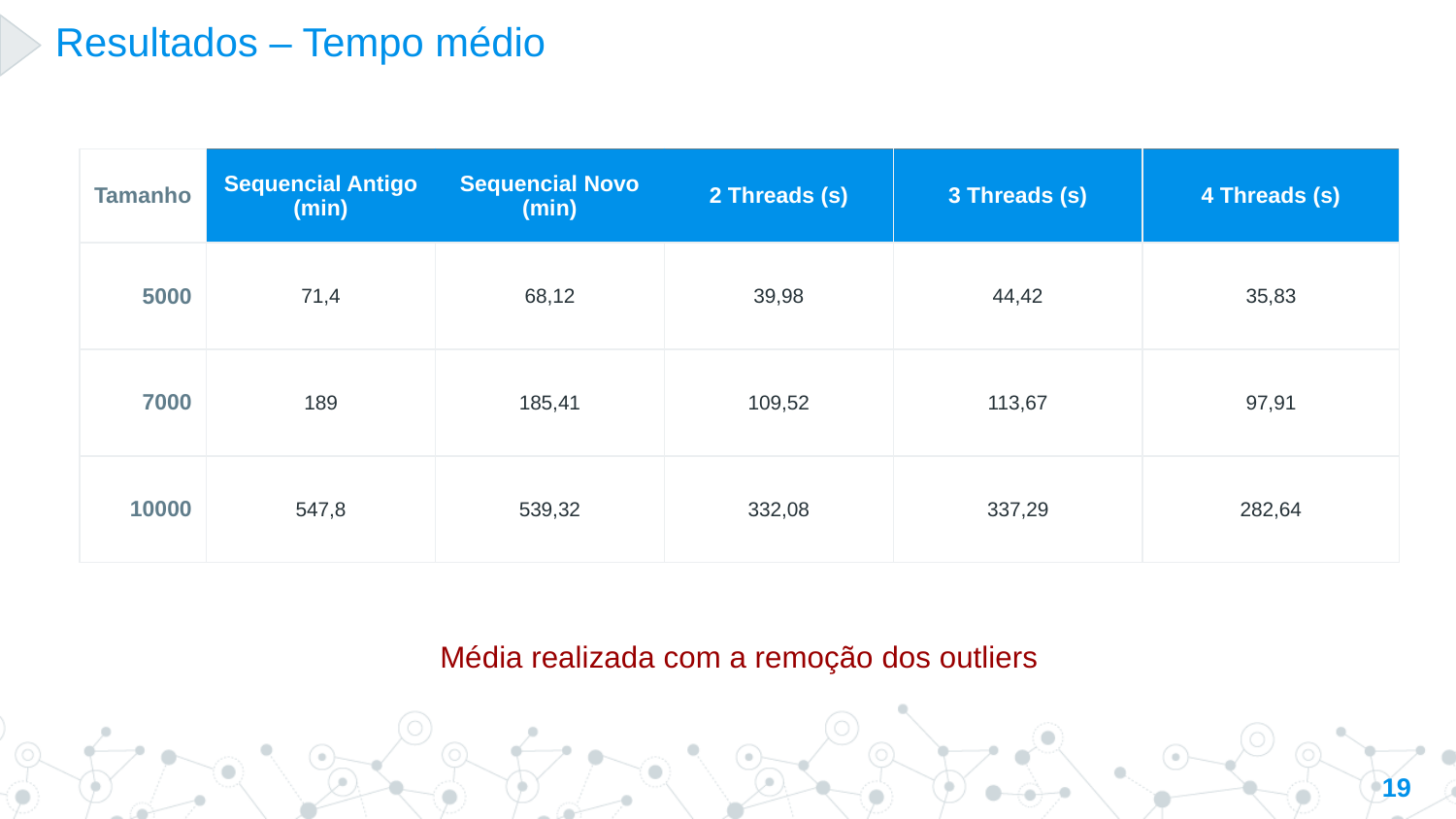

Resultados – Tempo médio

| Tamanho | Sequencial Antigo (min) | Sequencial Novo (min) | 2 Threads (s) | 3 Threads (s) | 4 Threads (s) |
| --- | --- | --- | --- | --- | --- |
| 5000 | 71,4 | 68,12 | 39,98 | 44,42 | 35,83 |
| 7000 | 189 | 185,41 | 109,52 | 113,67 | 97,91 |
| 10000 | 547,8 | 539,32 | 332,08 | 337,29 | 282,64 |
Média realizada com a remoção dos outliers
19